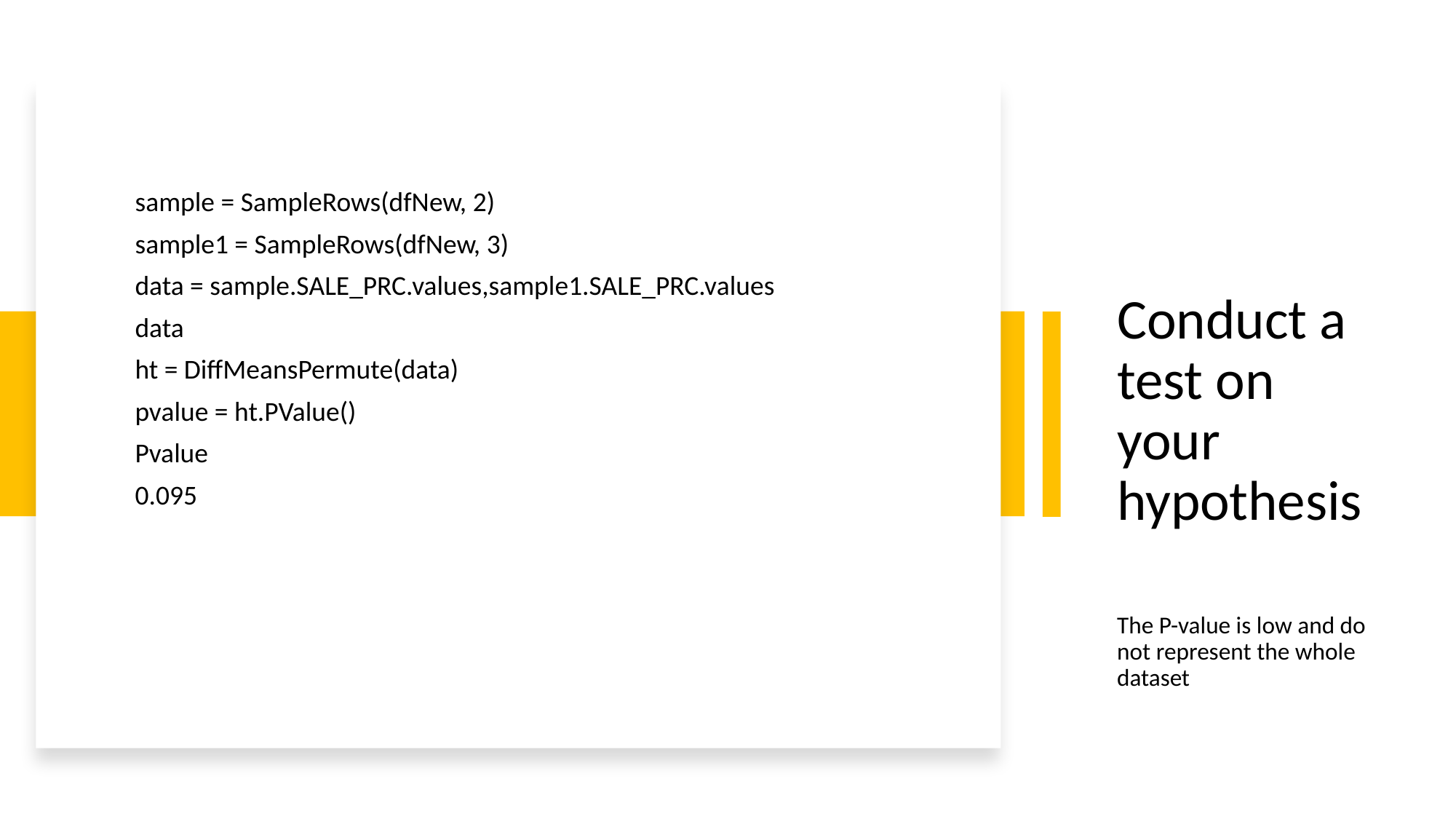

sample = SampleRows(dfNew, 2)
sample1 = SampleRows(dfNew, 3)
data = sample.SALE_PRC.values,sample1.SALE_PRC.values
data
ht = DiffMeansPermute(data)
pvalue = ht.PValue()
Pvalue
0.095
# Conduct a test on your hypothesis

The P-value is low and do not represent the whole dataset